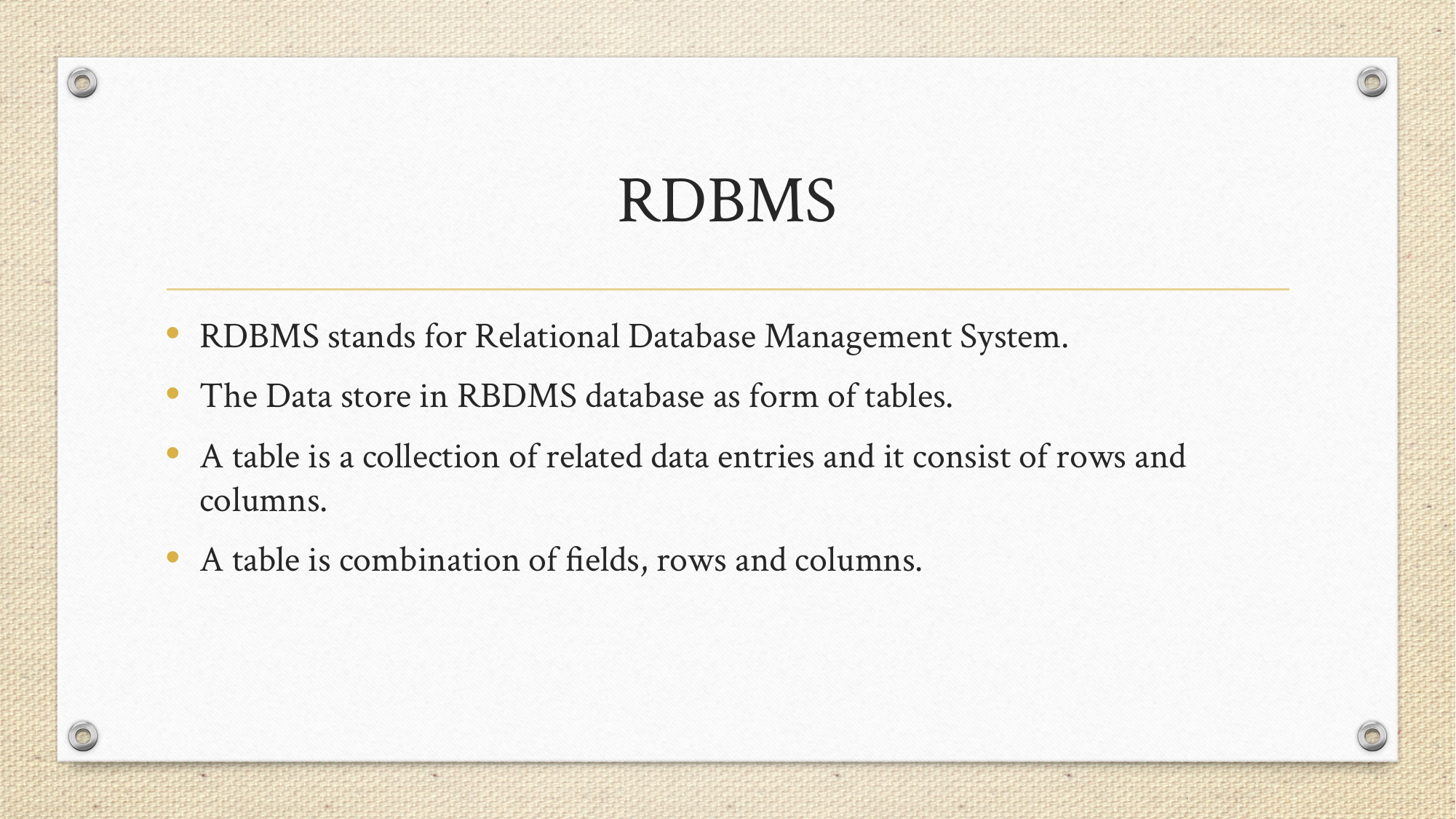

# RDBMS
RDBMS stands for Relational Database Management System.
The Data store in RBDMS database as form of tables.
A table is a collection of related data entries and it consist of rows and columns.
A table is combination of fields, rows and columns.